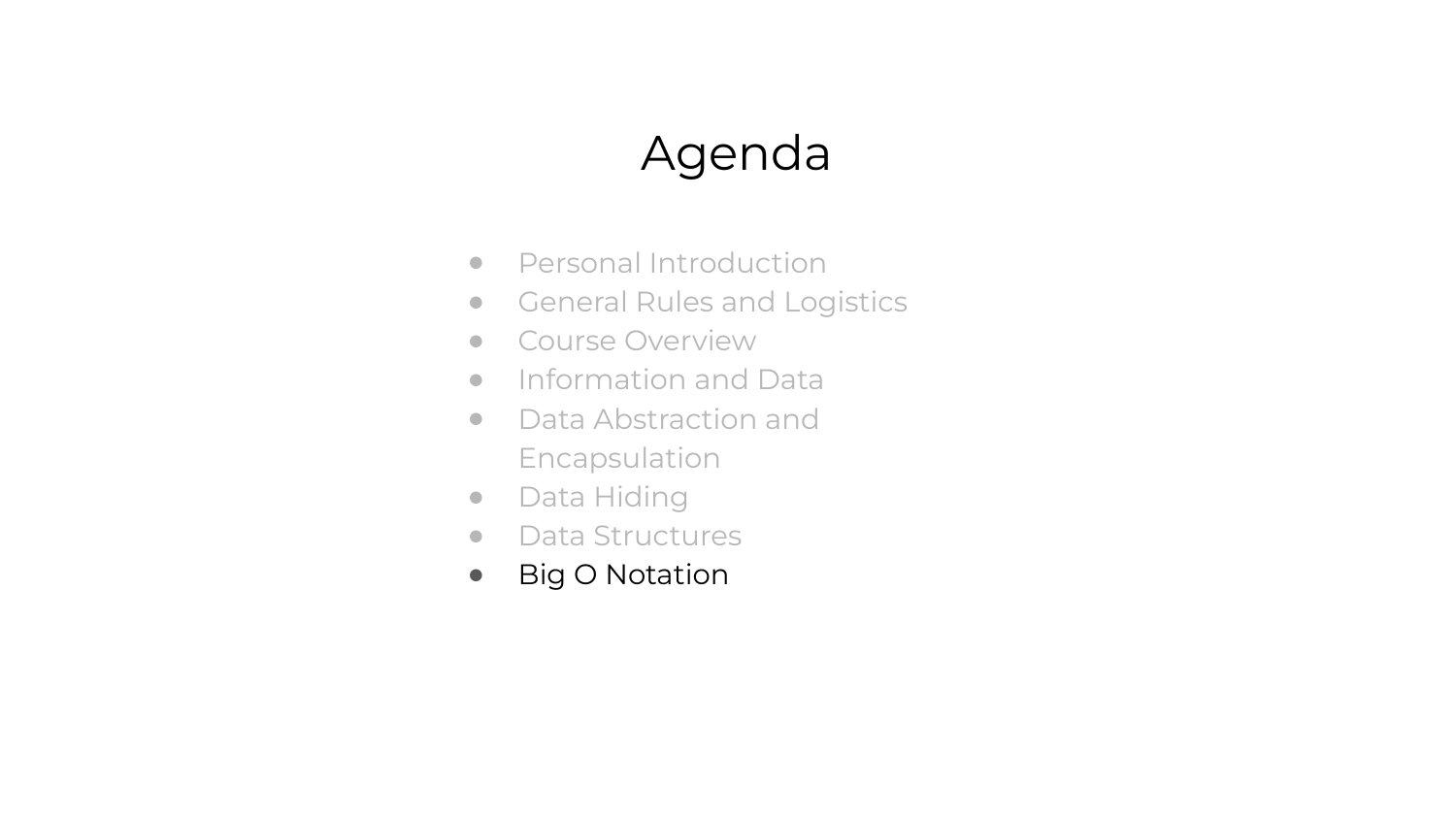

# Agenda
Personal Introduction
General Rules and Logistics
Course Overview
Information and Data
Data Abstraction and Encapsulation
Data Hiding
Data Structures
Big O Notation